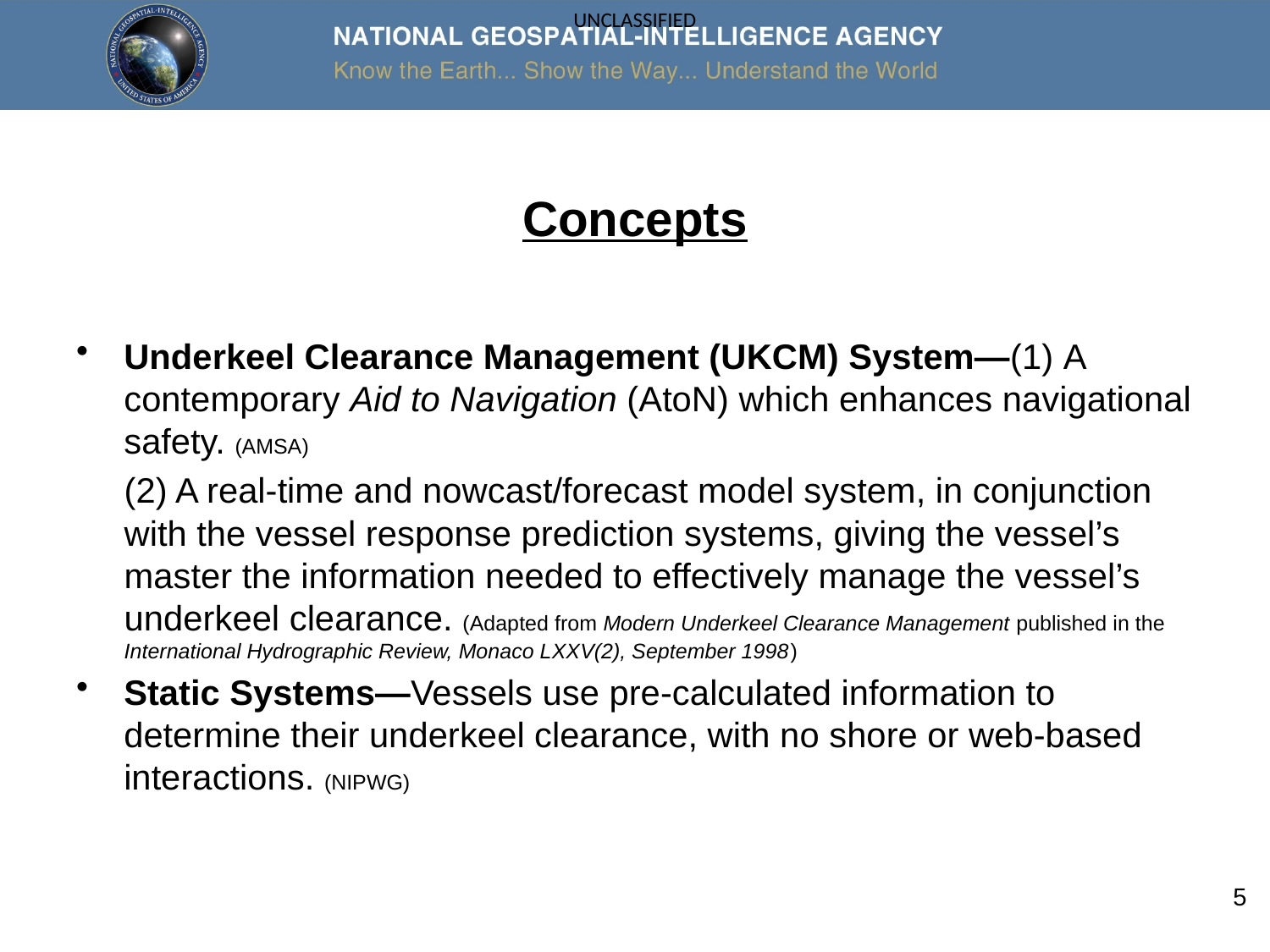

# Concepts
Underkeel Clearance Management (UKCM) System—(1) A contemporary Aid to Navigation (AtoN) which enhances navigational safety. (AMSA)
(2) A real-time and nowcast/forecast model system, in conjunction with the vessel response prediction systems, giving the vessel’s master the information needed to effectively manage the vessel’s underkeel clearance. (Adapted from Modern Underkeel Clearance Management published in the International Hydrographic Review, Monaco LXXV(2), September 1998)
Static Systems—Vessels use pre-calculated information to determine their underkeel clearance, with no shore or web-based interactions. (NIPWG)